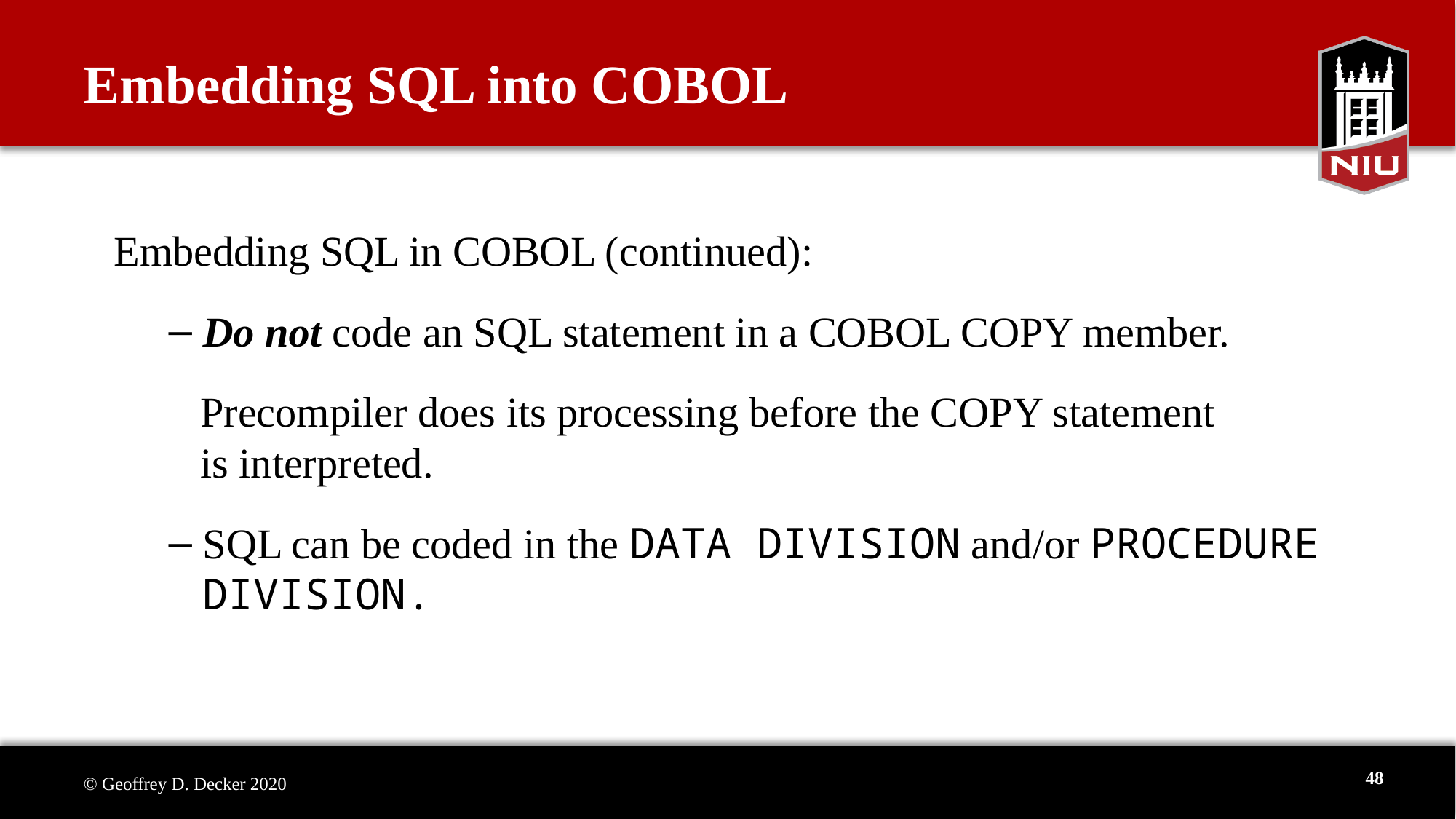

# Embedding SQL into COBOL
Embedding SQL in COBOL (continued):

Do not code an SQL statement in a COBOL COPY member.

   Precompiler does its processing before the COPY statement
   is interpreted.

SQL can be coded in the DATA DIVISION and/or PROCEDURE DIVISION.
48
© Geoffrey D. Decker 2020